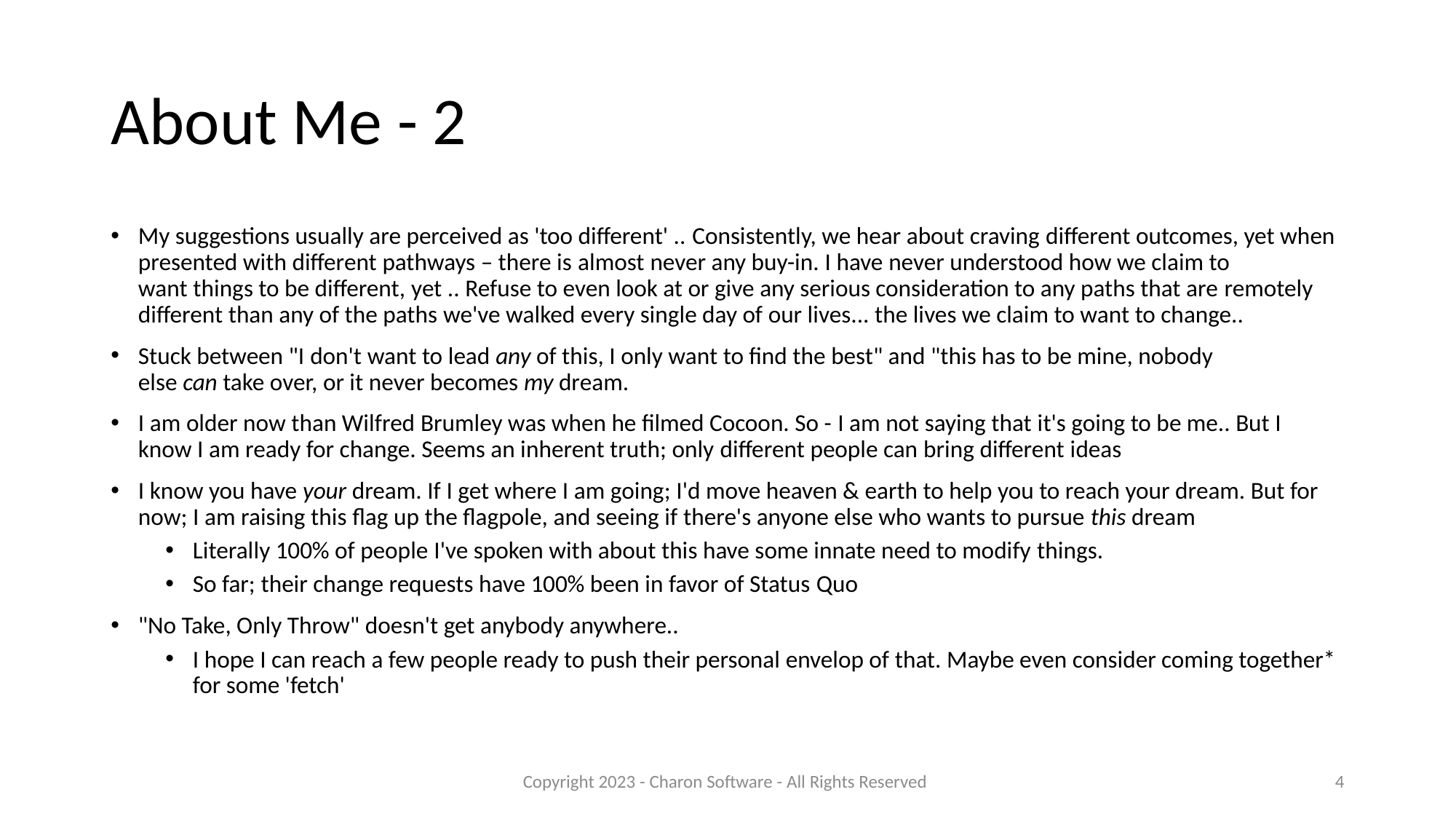

# About Me - 2
My suggestions usually are perceived as 'too different' .. Consistently, we hear about craving different outcomes, yet when presented with different pathways – there is almost never any buy-in. I have never understood how we claim to want things to be different, yet .. Refuse to even look at or give any serious consideration to any paths that are remotely different than any of the paths we've walked every single day of our lives... the lives we claim to want to change..
Stuck between "I don't want to lead any of this, I only want to find the best" and "this has to be mine, nobody else can take over, or it never becomes my dream.
I am older now than Wilfred Brumley was when he filmed Cocoon. So - I am not saying that it's going to be me.. But I know I am ready for change. Seems an inherent truth; only different people can bring different ideas
I know you have your dream. If I get where I am going; I'd move heaven & earth to help you to reach your dream. But for now; I am raising this flag up the flagpole, and seeing if there's anyone else who wants to pursue this dream
Literally 100% of people I've spoken with about this have some innate need to modify things.
So far; their change requests have 100% been in favor of Status Quo
"No Take, Only Throw" doesn't get anybody anywhere..
I hope I can reach a few people ready to push their personal envelop of that. Maybe even consider coming together* for some 'fetch'

Copyright 2023 - Charon Software - All Rights Reserved
4